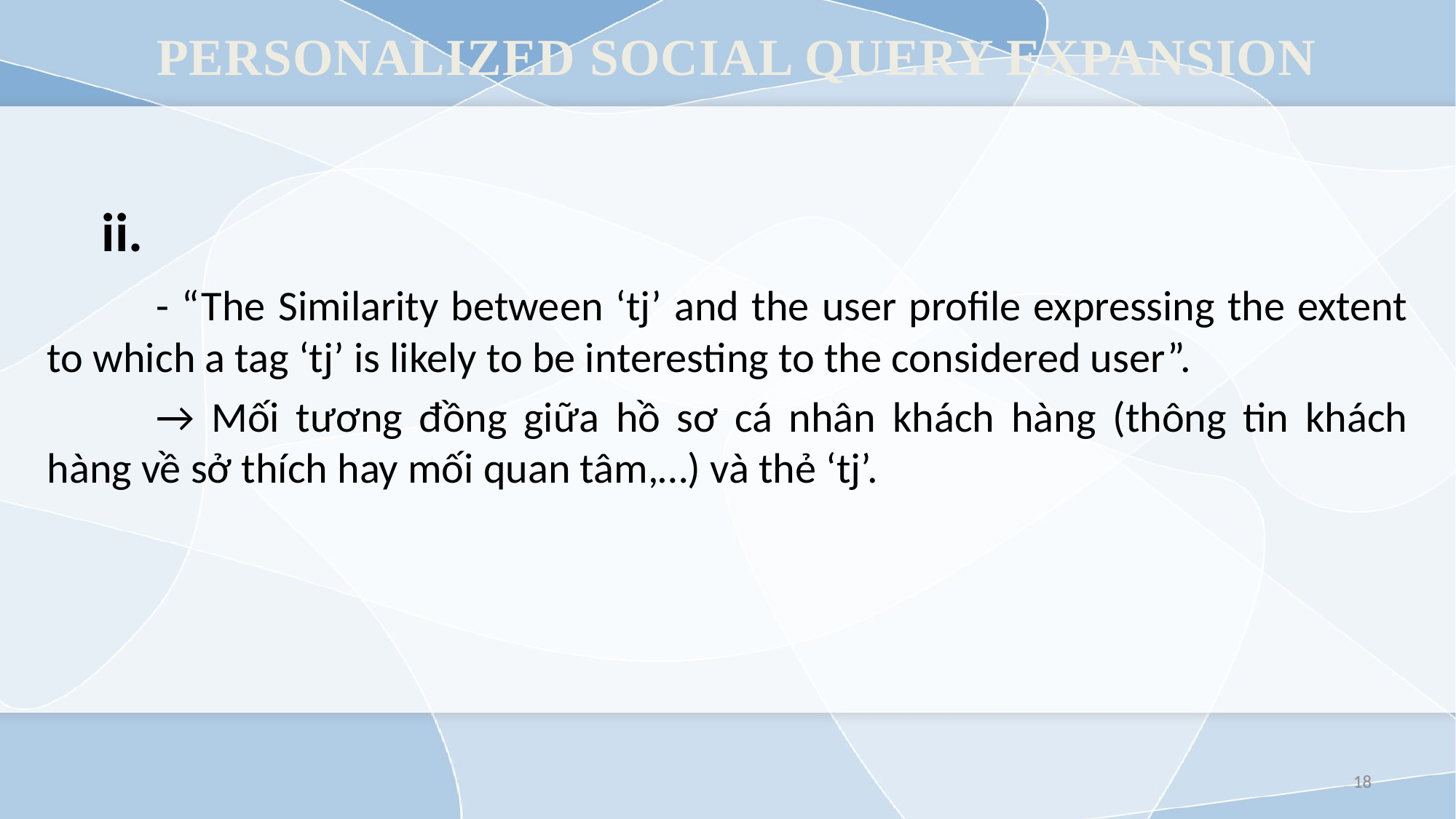

# PERSONALIZED SOCIAL QUERY EXPANSION
ii.
	- “The Similarity between ‘tj’ and the user profile expressing the extent to which a tag ‘tj’ is likely to be interesting to the considered user”.
	→ Mối tương đồng giữa hồ sơ cá nhân khách hàng (thông tin khách hàng về sở thích hay mối quan tâm,…) và thẻ ‘tj’.

18